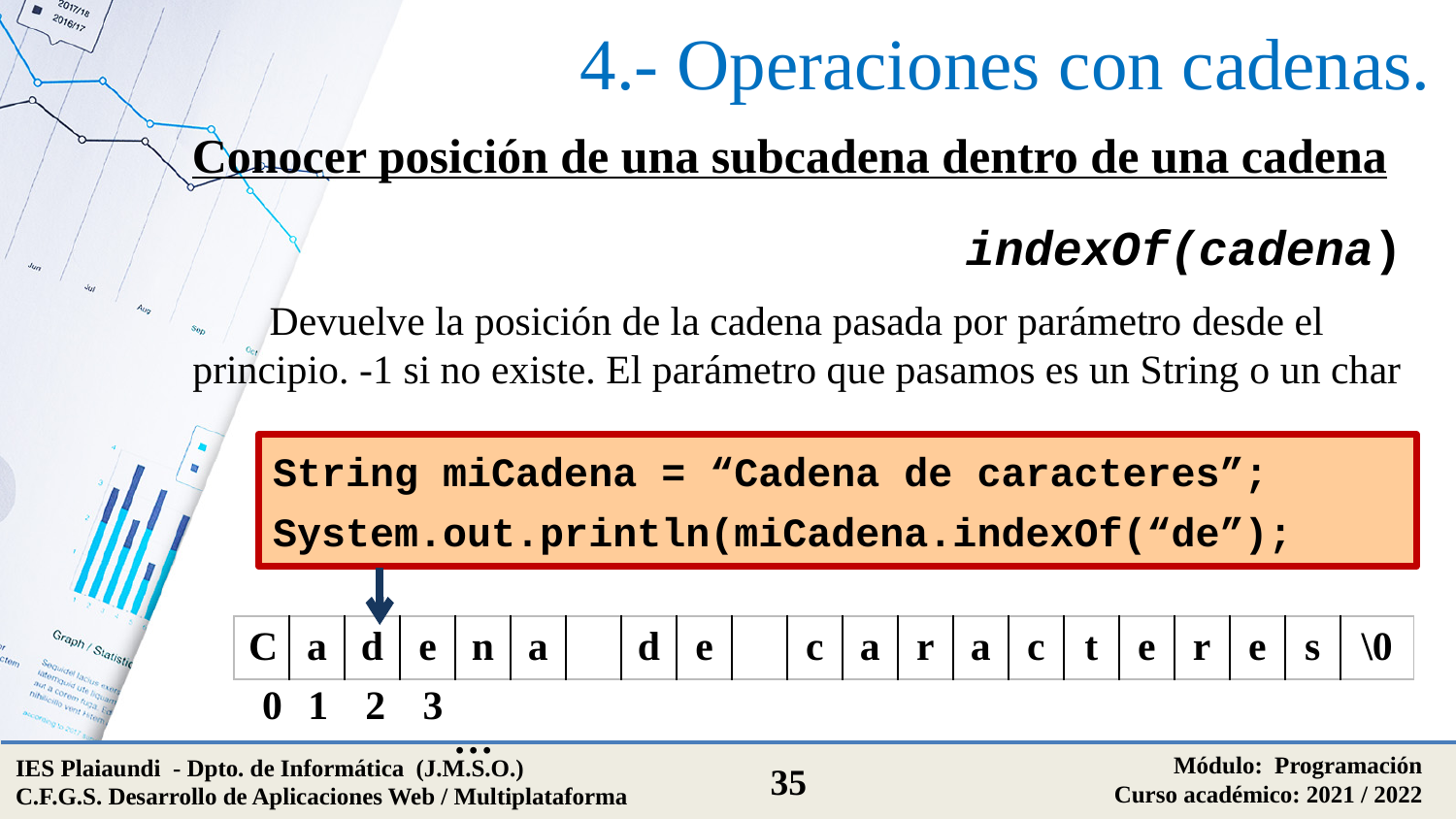

# 4.- Operaciones con cadenas.
Conocer posición de una subcadena dentro de una cadena
indexOf(cadena)
Devuelve la posición de la cadena pasada por parámetro desde el principio. -1 si no existe. El parámetro que pasamos es un String o un char
String miCadena = “Cadena de caracteres”;
System.out.println(miCadena.indexOf(“de”);
| C | a | d | e | n | a |  | d | e |  | c | a | r | a | c | t | e | r | e | s | \0 |
| --- | --- | --- | --- | --- | --- | --- | --- | --- | --- | --- | --- | --- | --- | --- | --- | --- | --- | --- | --- | --- |
0
1
2
3
…

Módulo:  Programación
Curso académico: 2021 / 2022
IES Plaiaundi  - Dpto. de Informática  (J.M.S.O.)
C.F.G.S. Desarrollo de Aplicaciones Web / Multiplataforma
35